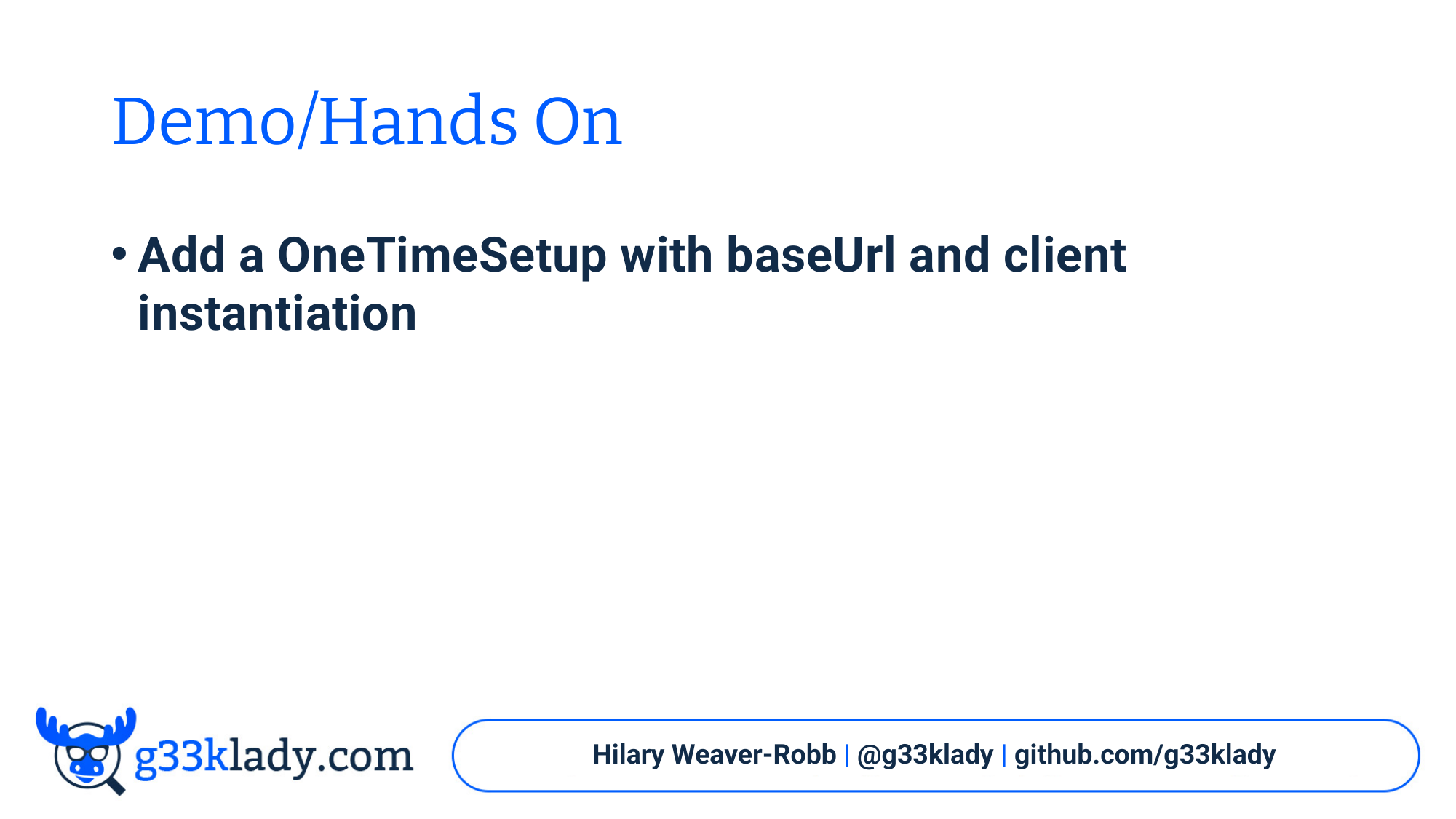

# Demo/Hands On
Add a OneTimeSetup with baseUrl and client instantiation